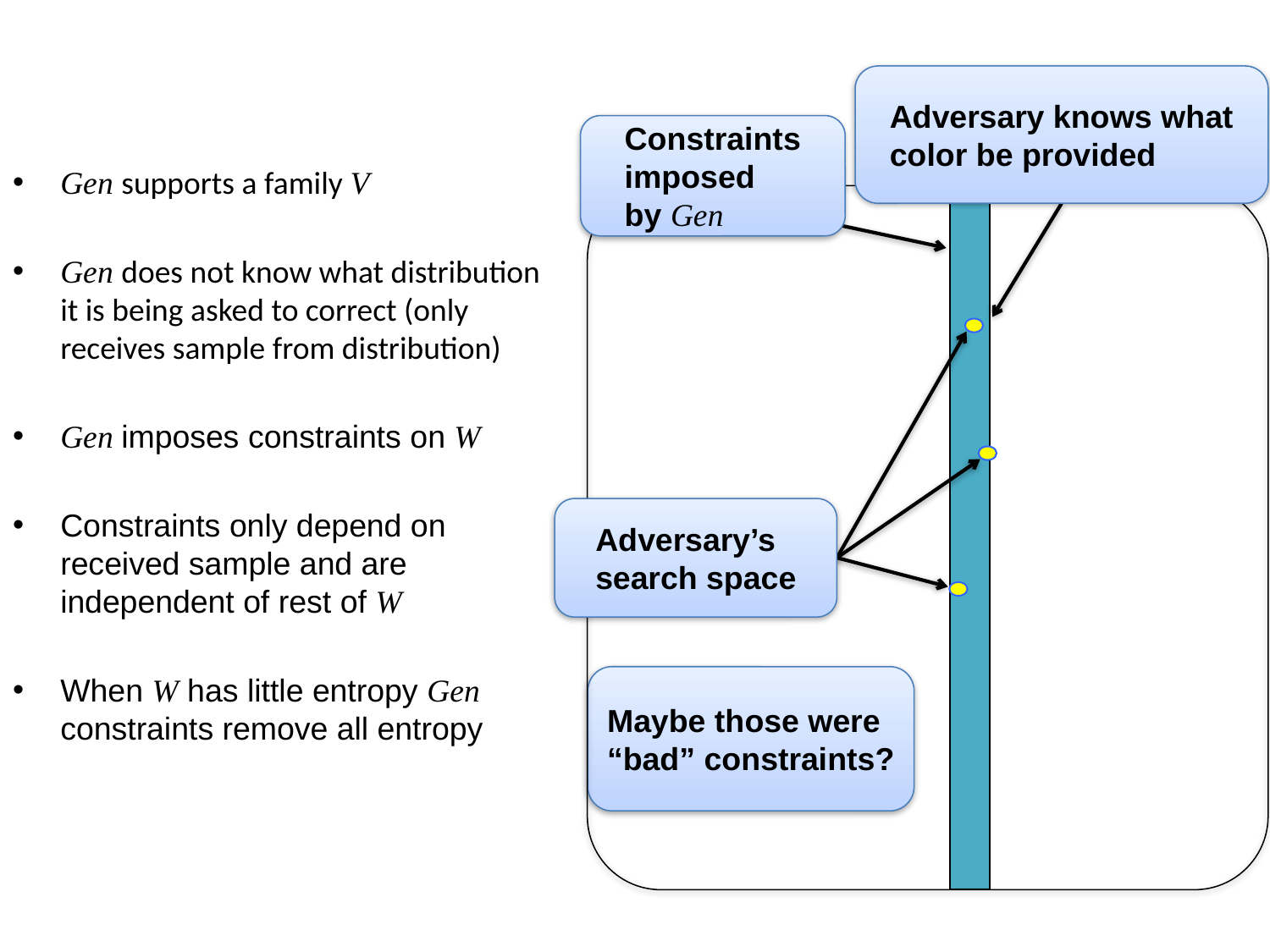

Adversary knows what color be provided
Constraints imposed
by Gen
Gen supports a family V

Gen does not know what distribution it is being asked to correct (only receives sample from distribution)

Gen imposes constraints on W

Constraints only depend on received sample and are independent of rest of W

When W has little entropy Gen constraints remove all entropy
M

Adversary’s search space

Maybe those were “bad” constraints?